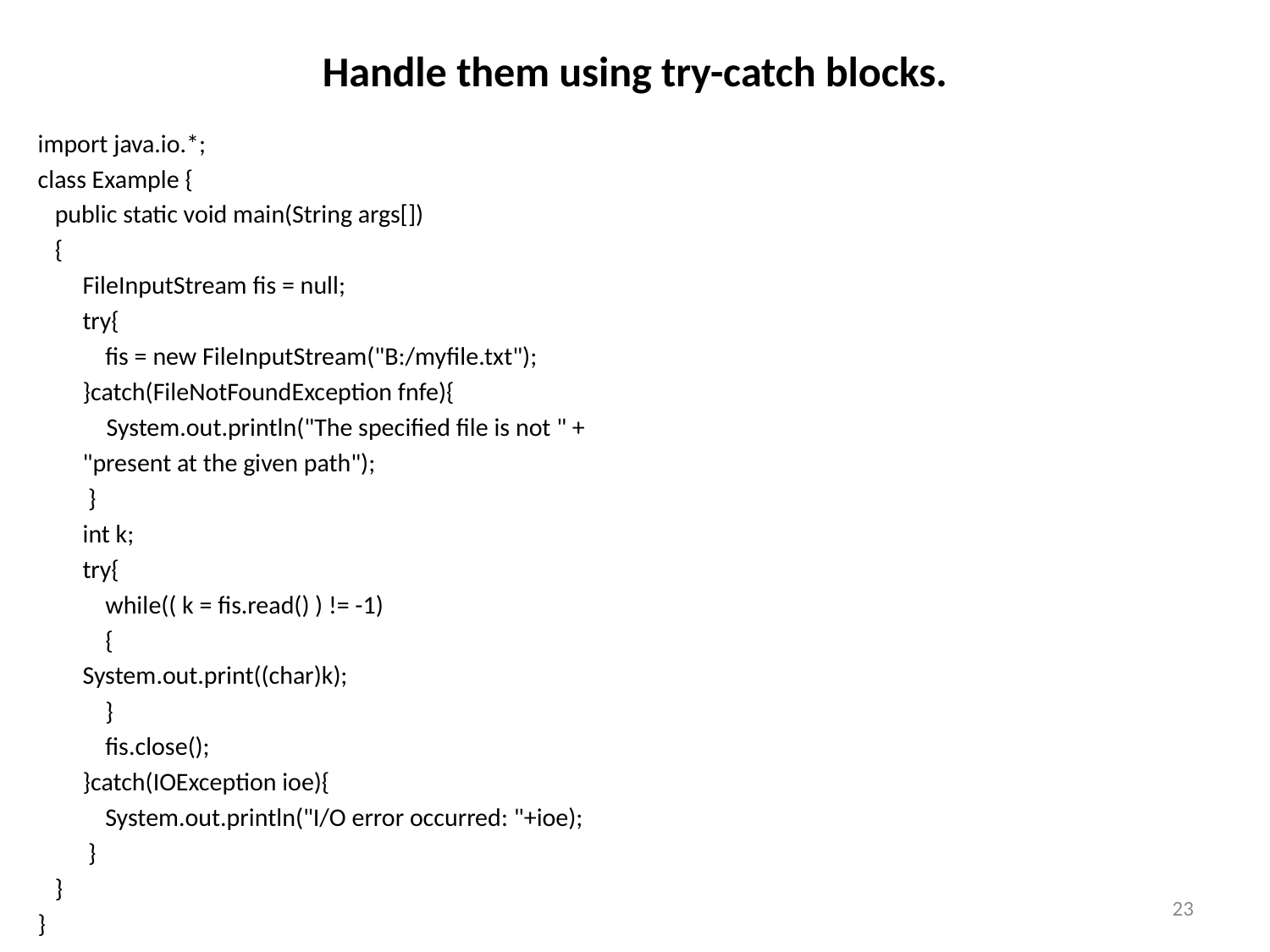

# Handle them using try-catch blocks.
import java.io.*;
class Example {
   public static void main(String args[])
   {
	FileInputStream fis = null;
	try{
	    fis = new FileInputStream("B:/myfile.txt");
	}catch(FileNotFoundException fnfe){
            System.out.println("The specified file is not " +
			"present at the given path");
	 }
	int k;
	try{
	    while(( k = fis.read() ) != -1)
	    {
		System.out.print((char)k);
	    }
	    fis.close();
	}catch(IOException ioe){
	    System.out.println("I/O error occurred: "+ioe);
	 }
   }
}
23